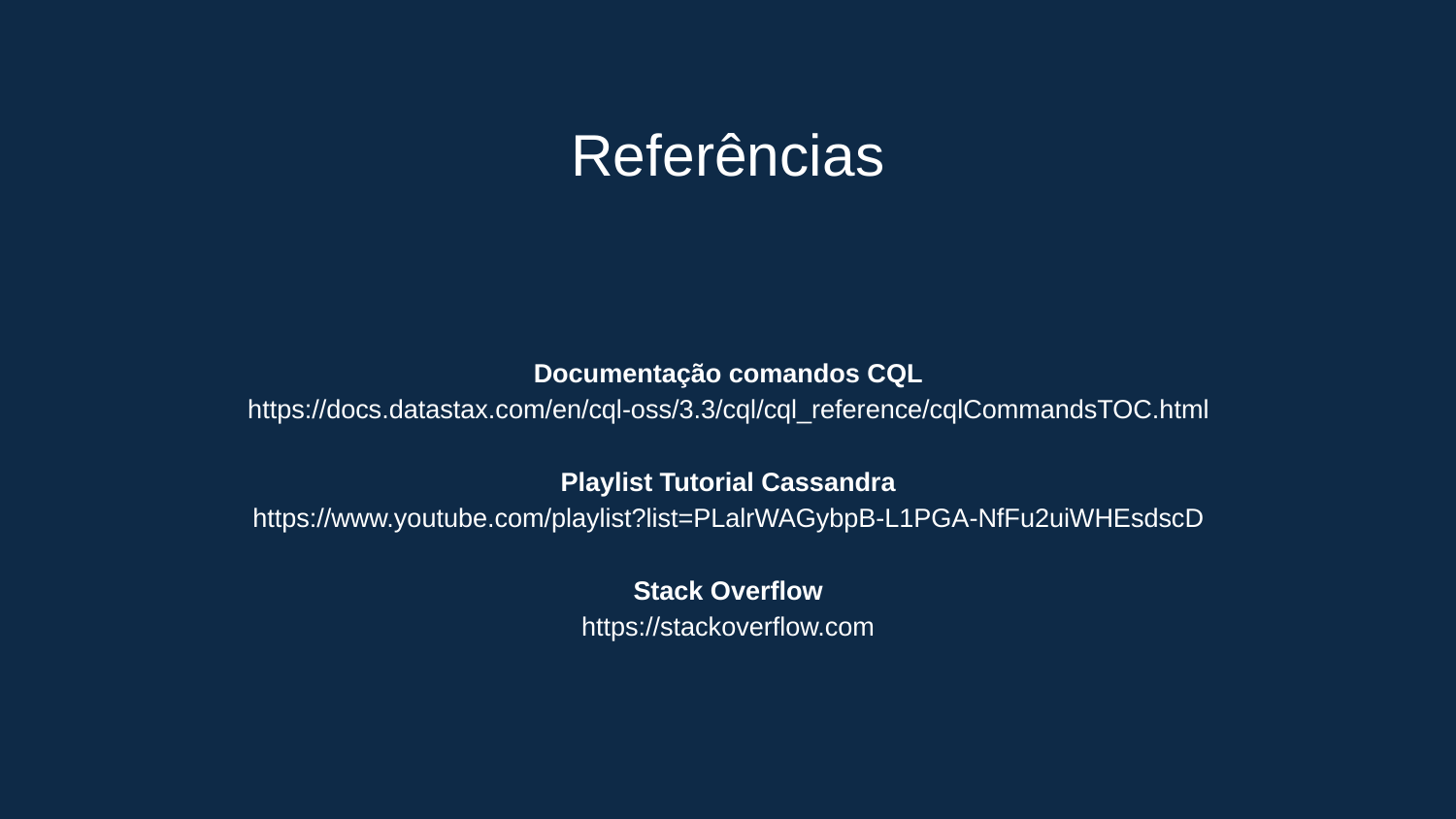

Referências
Documentação comandos CQL
https://docs.datastax.com/en/cql-oss/3.3/cql/cql_reference/cqlCommandsTOC.html

Playlist Tutorial Cassandra
https://www.youtube.com/playlist?list=PLalrWAGybpB-L1PGA-NfFu2uiWHEsdscD

Stack Overflow
https://stackoverflow.com